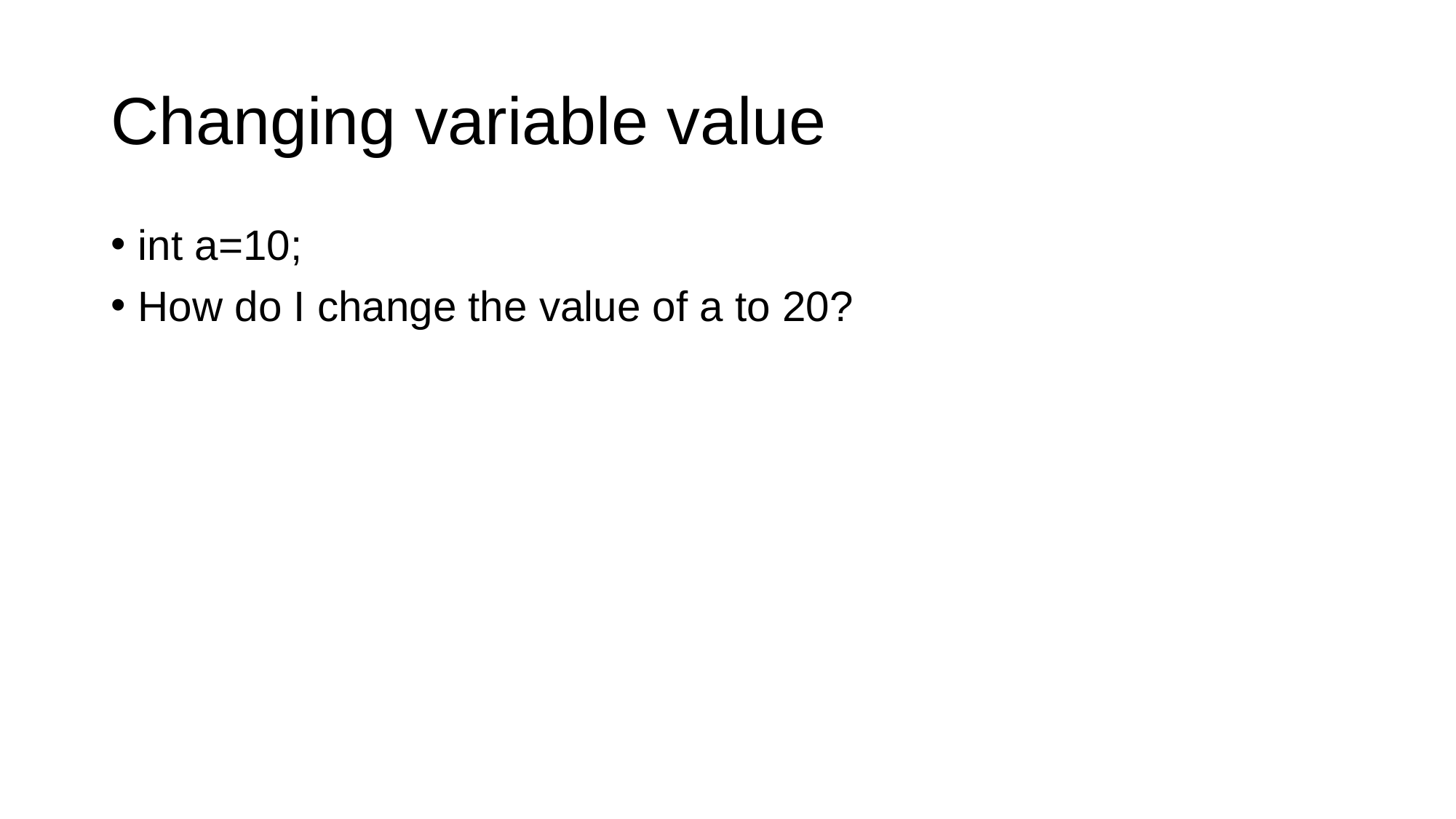

# Changing variable value
int a=10;
How do I change the value of a to 20?